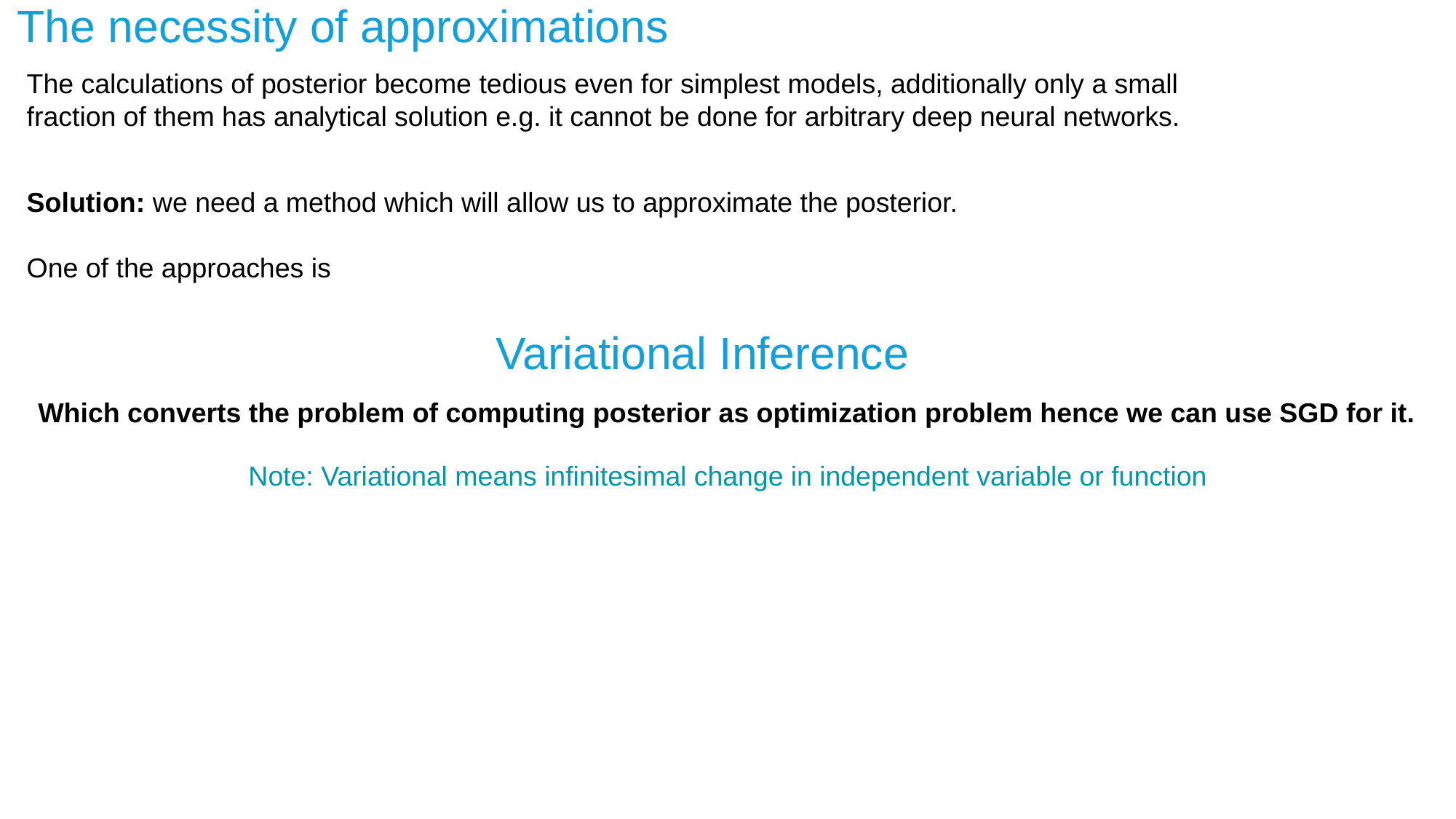

# The necessity of approximations

The calculations of posterior become tedious even for simplest models, additionally only a small fraction of them has analytical solution e.g. it cannot be done for arbitrary deep neural networks.

Solution: we need a method which will allow us to approximate the posterior.

One of the approaches is

Variational Inference

Which converts the problem of computing posterior as optimization problem hence we can use SGD for it.
Note: Variational means infinitesimal change in independent variable or function